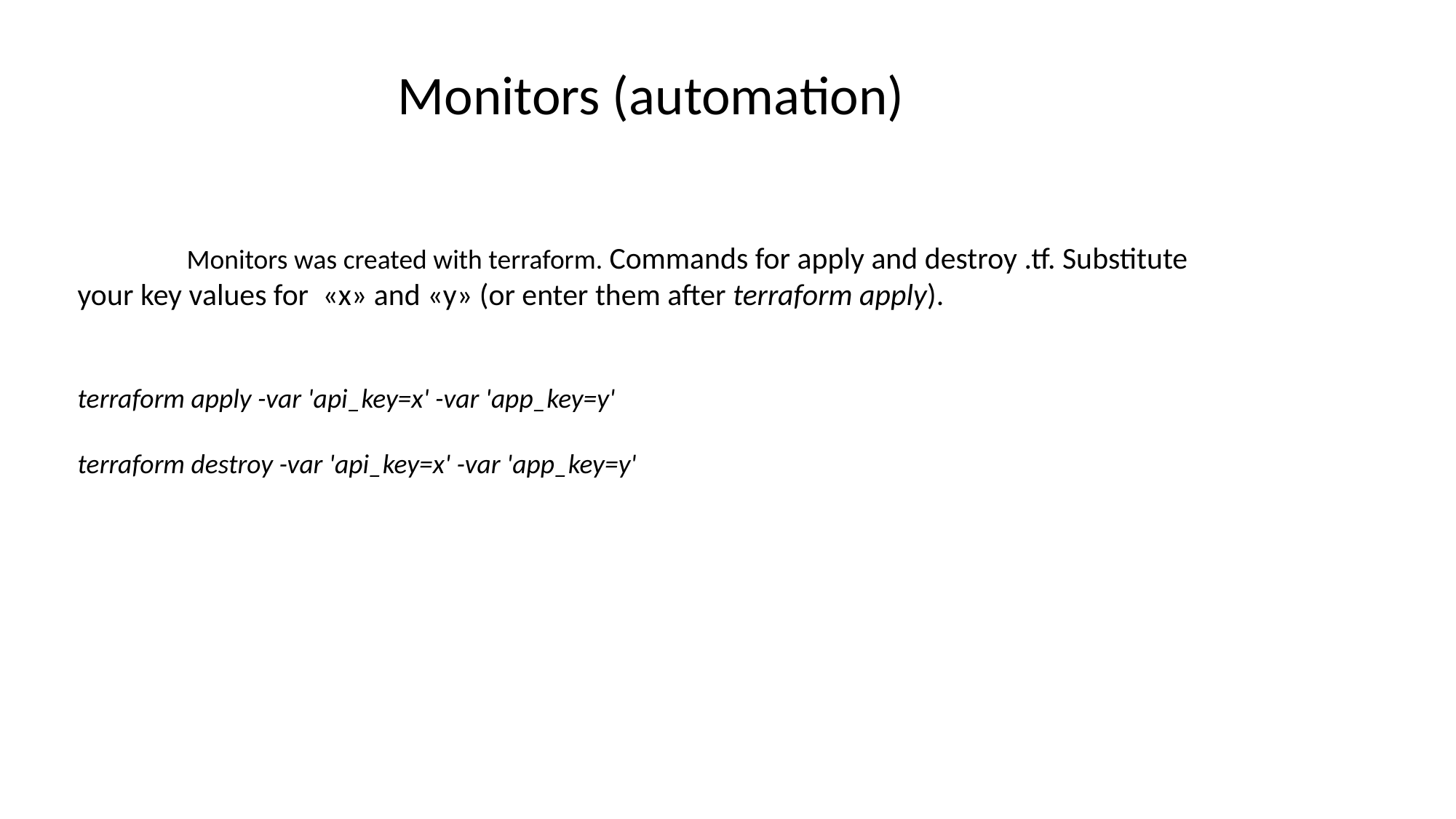

Monitors (automation)
	Monitors was created with terraform. Commands for apply and destroy .tf. Substitute your key values for  «x» and «y» (or enter them after terraform apply).

terraform apply -var 'api_key=x' -var 'app_key=y'

terraform destroy -var 'api_key=x' -var 'app_key=y'